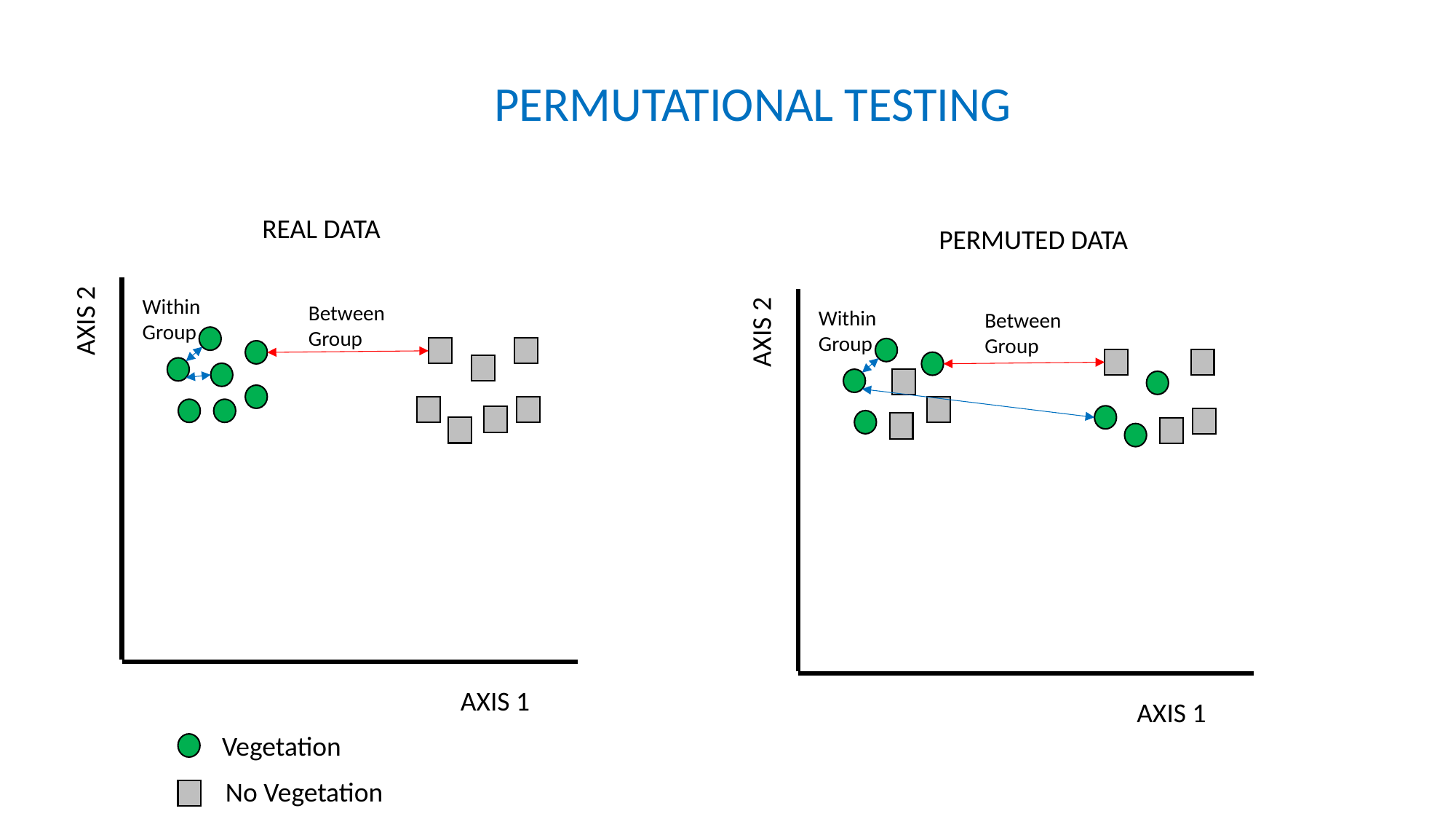

PERMUTATIONAL TESTING
REAL DATA
PERMUTED DATA
Within
Group
Between
Group
AXIS 2
Within
Group
Between
Group
AXIS 2

AXIS 1
AXIS 1
Vegetation

No Vegetation